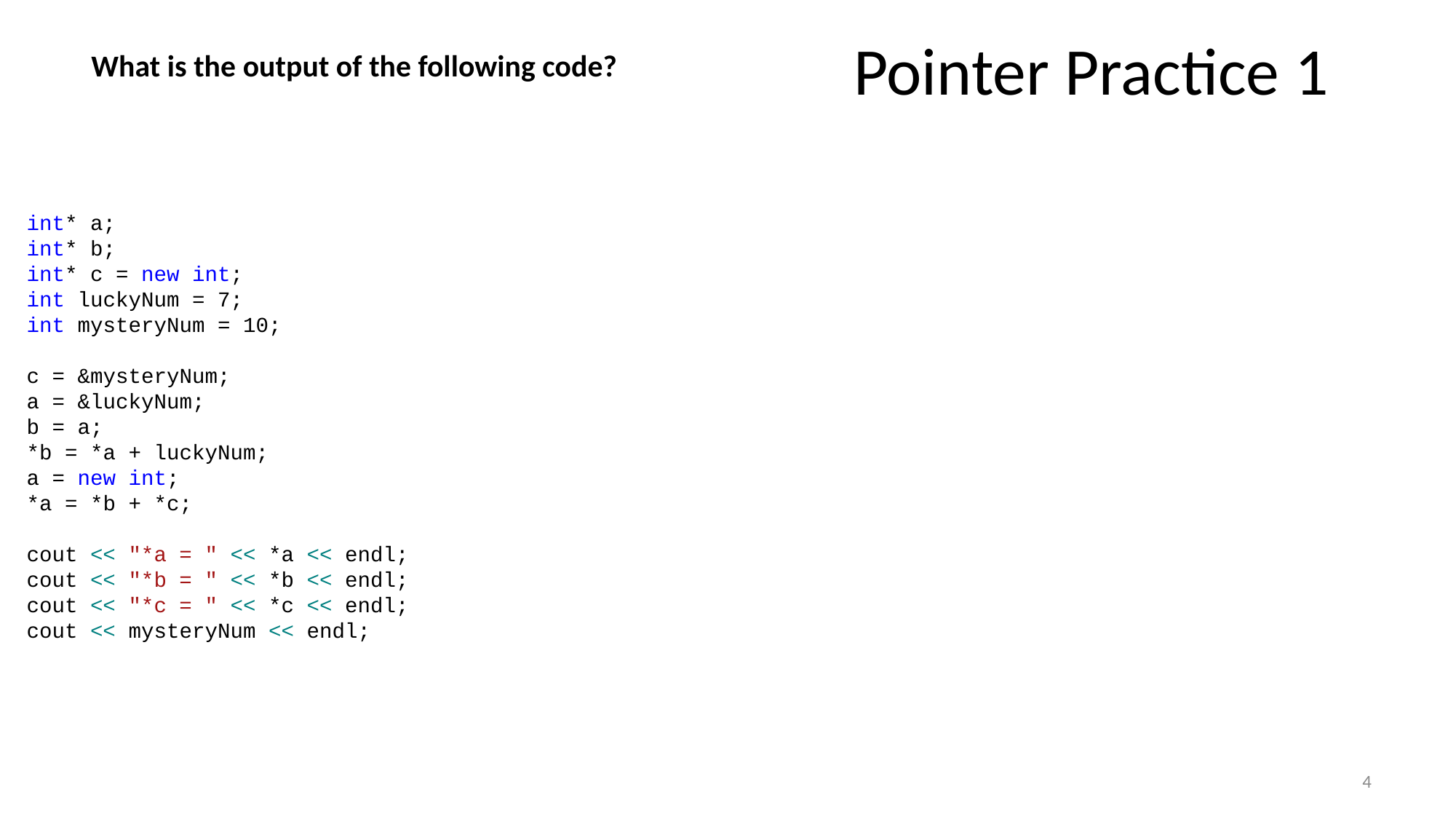

# Pointer Practice 1
What is the output of the following code?
int* a;
int* b;
int* c = new int;
int luckyNum = 7;
int mysteryNum = 10;

c = &mysteryNum;
a = &luckyNum;
b = a;
*b = *a + luckyNum;
a = new int;
*a = *b + *c;

cout << "*a = " << *a << endl;
cout << "*b = " << *b << endl;
cout << "*c = " << *c << endl;
cout << mysteryNum << endl;
4